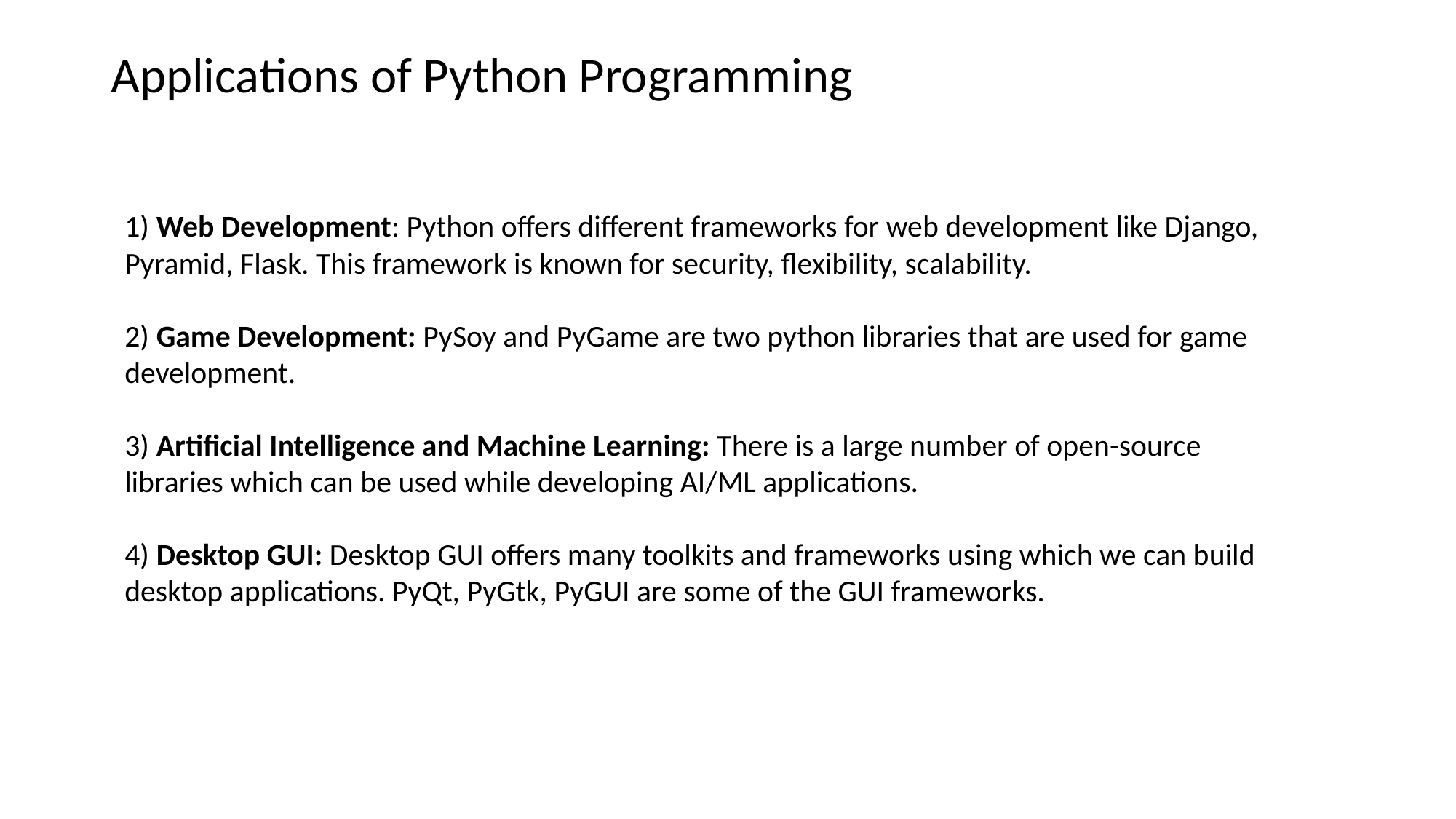

# Applications of Python Programming
1) Web Development: Python offers different frameworks for web development like Django, Pyramid, Flask. This framework is known for security, flexibility, scalability.

2) Game Development: PySoy and PyGame are two python libraries that are used for game development.

3) Artificial Intelligence and Machine Learning: There is a large number of open-source libraries which can be used while developing AI/ML applications.

4) Desktop GUI: Desktop GUI offers many toolkits and frameworks using which we can build desktop applications. PyQt, PyGtk, PyGUI are some of the GUI frameworks.